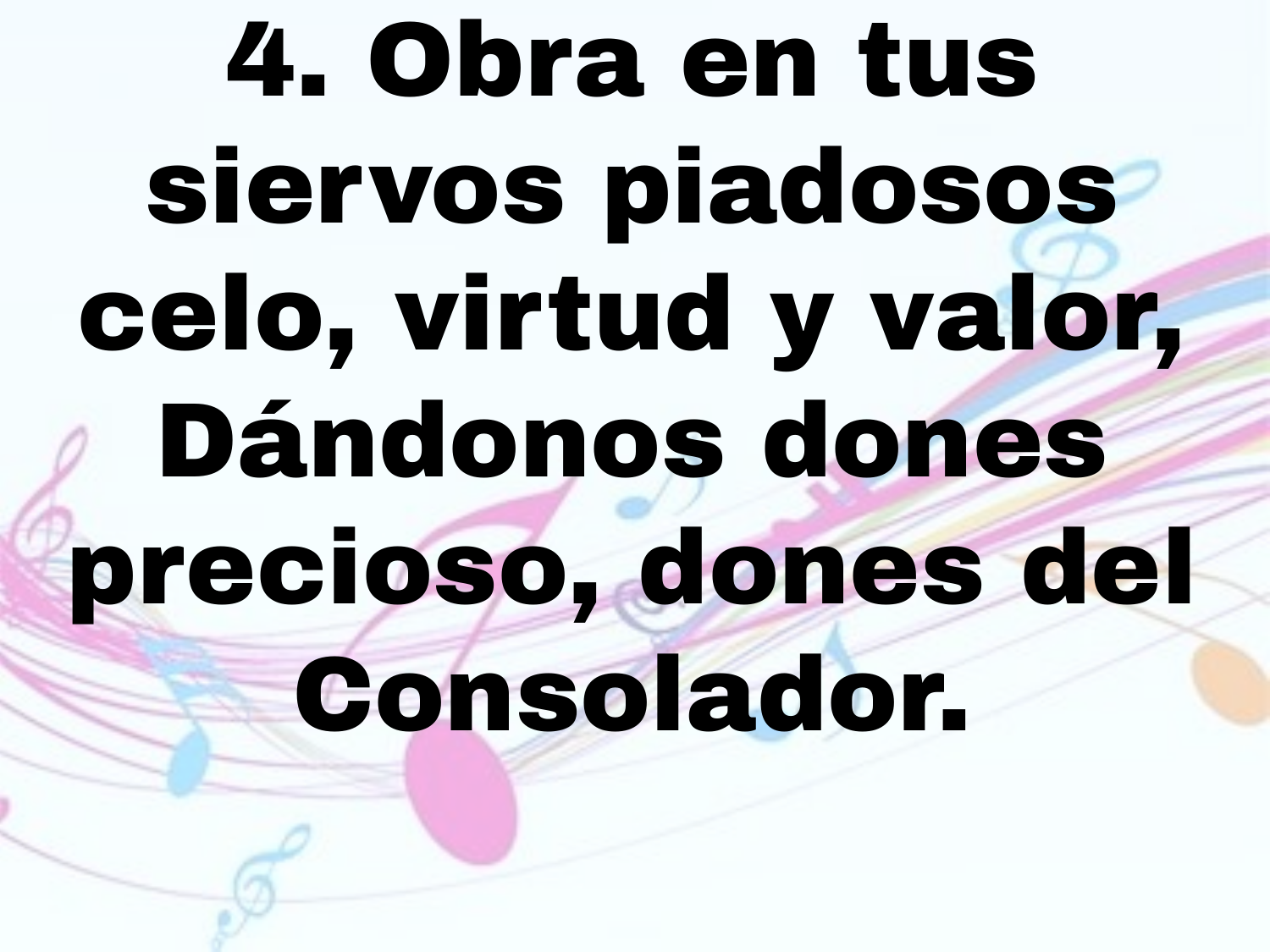

4. Obra en tus siervos piadosos celo, virtud y valor,
Dándonos dones precioso, dones del Consolador.